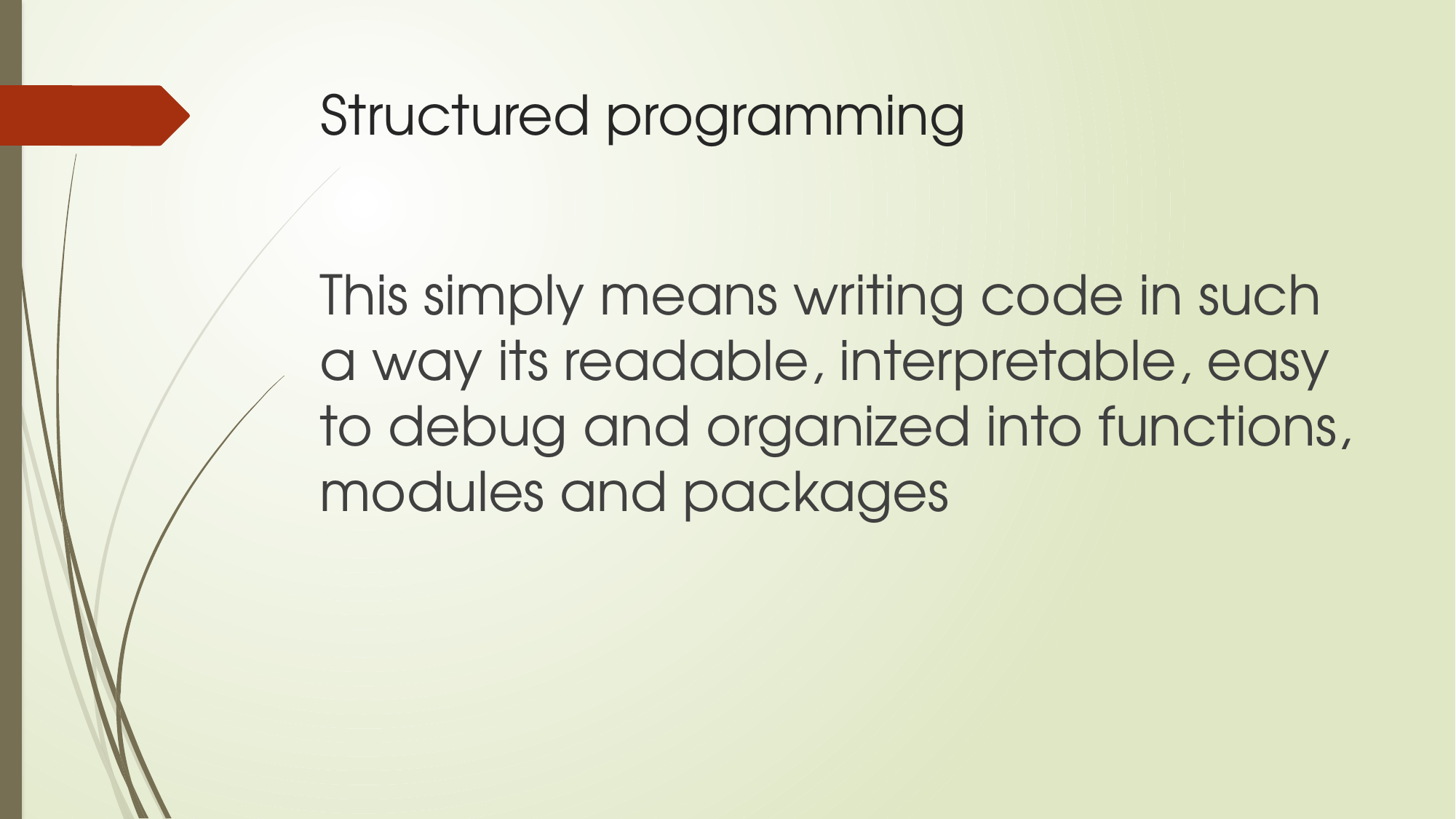

# Structured programming
This simply means writing code in such a way its readable, interpretable, easy to debug and organized into functions, modules and packages